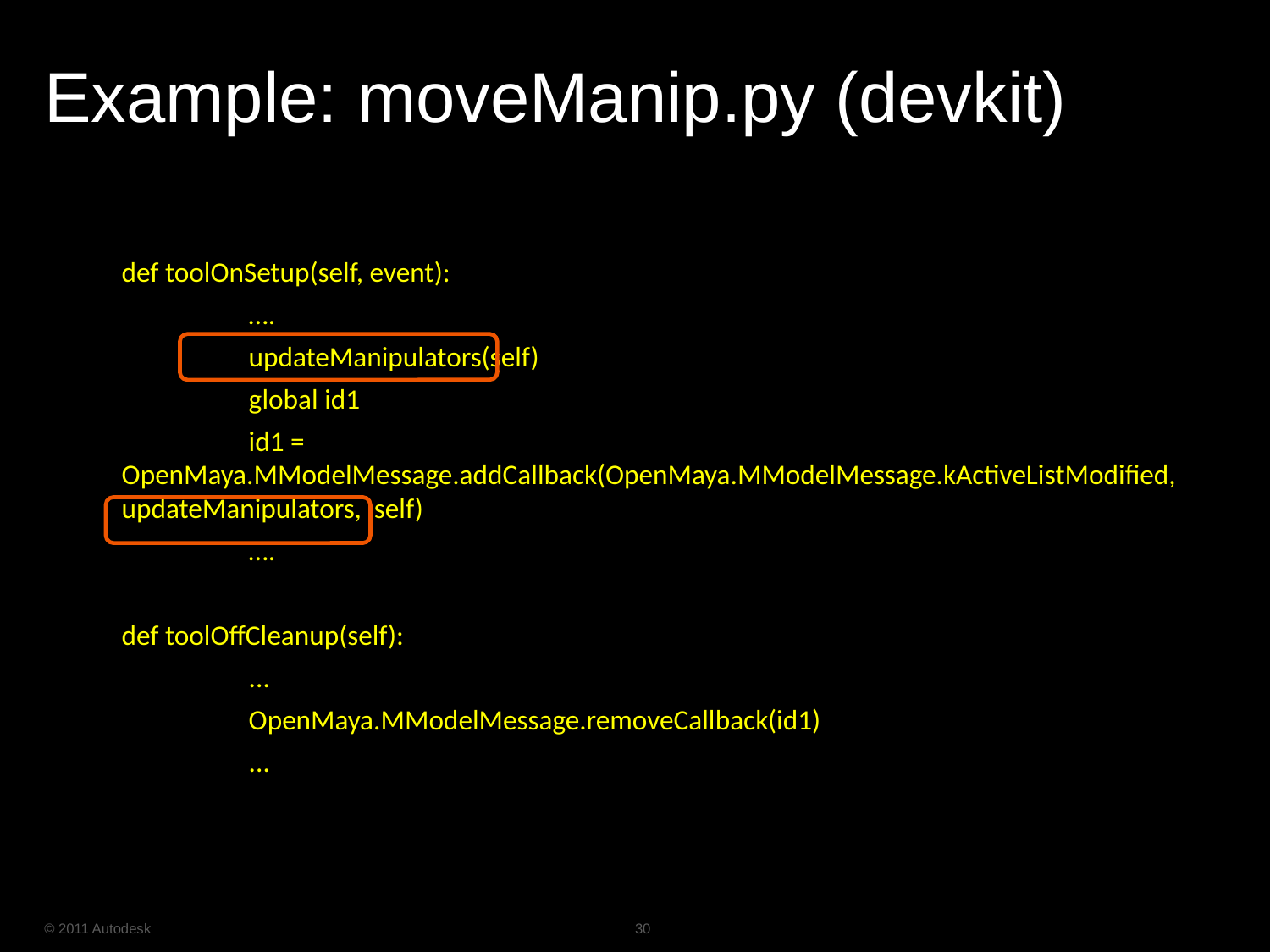

# Example: moveManip.py (devkit)

	def toolOnSetup(self, event):
		….
		updateManipulators(self)
		global id1
		id1 = OpenMaya.MModelMessage.addCallback(OpenMaya.MModelMessage.kActiveListModified, updateManipulators,  self)
		….

	def toolOffCleanup(self):
	 	...
	 	OpenMaya.MModelMessage.removeCallback(id1)
	 	...